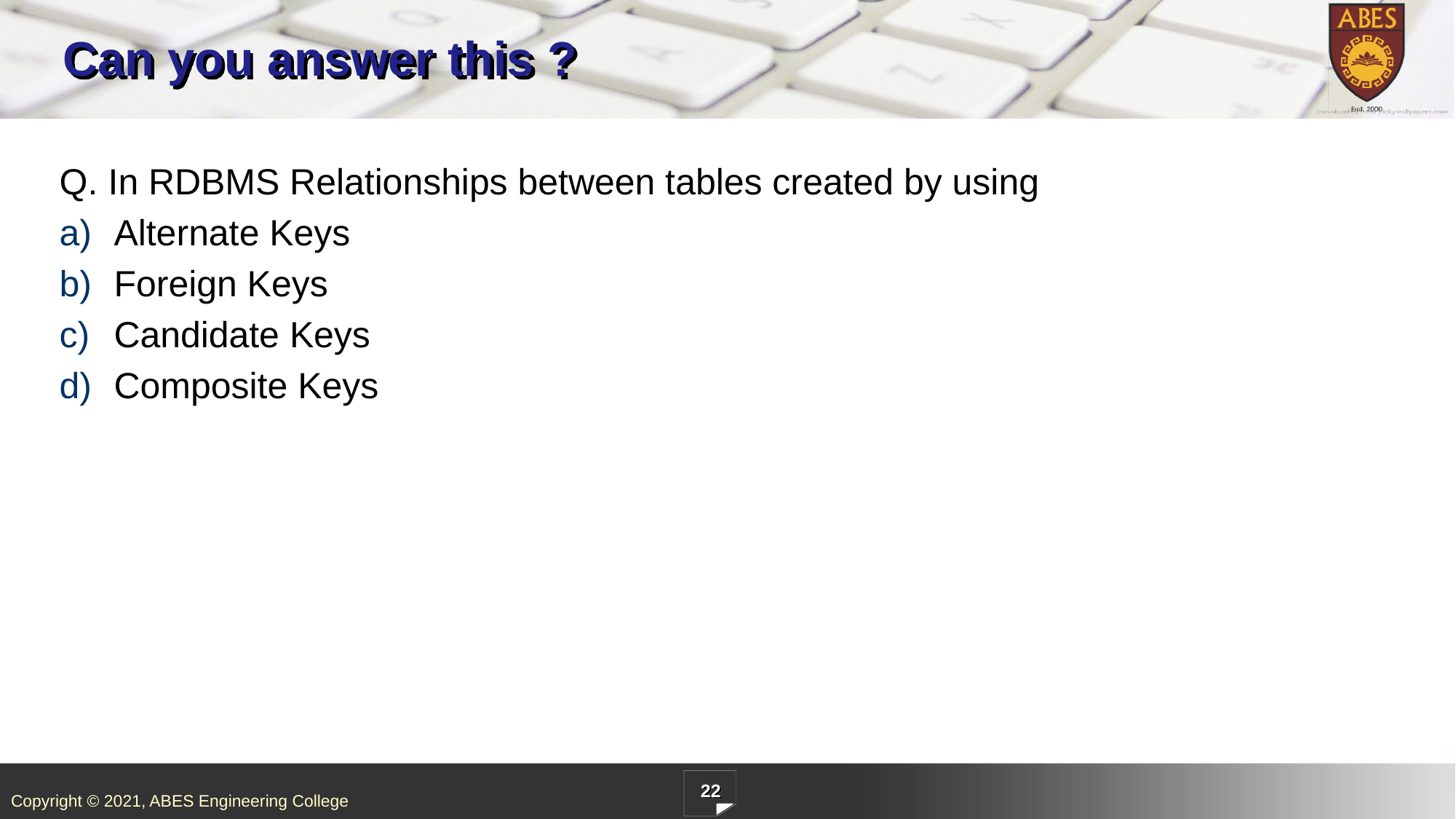

# Can you answer this ?
Q. In RDBMS Relationships between tables created by using
Alternate Keys
Foreign Keys
Candidate Keys
Composite Keys

22